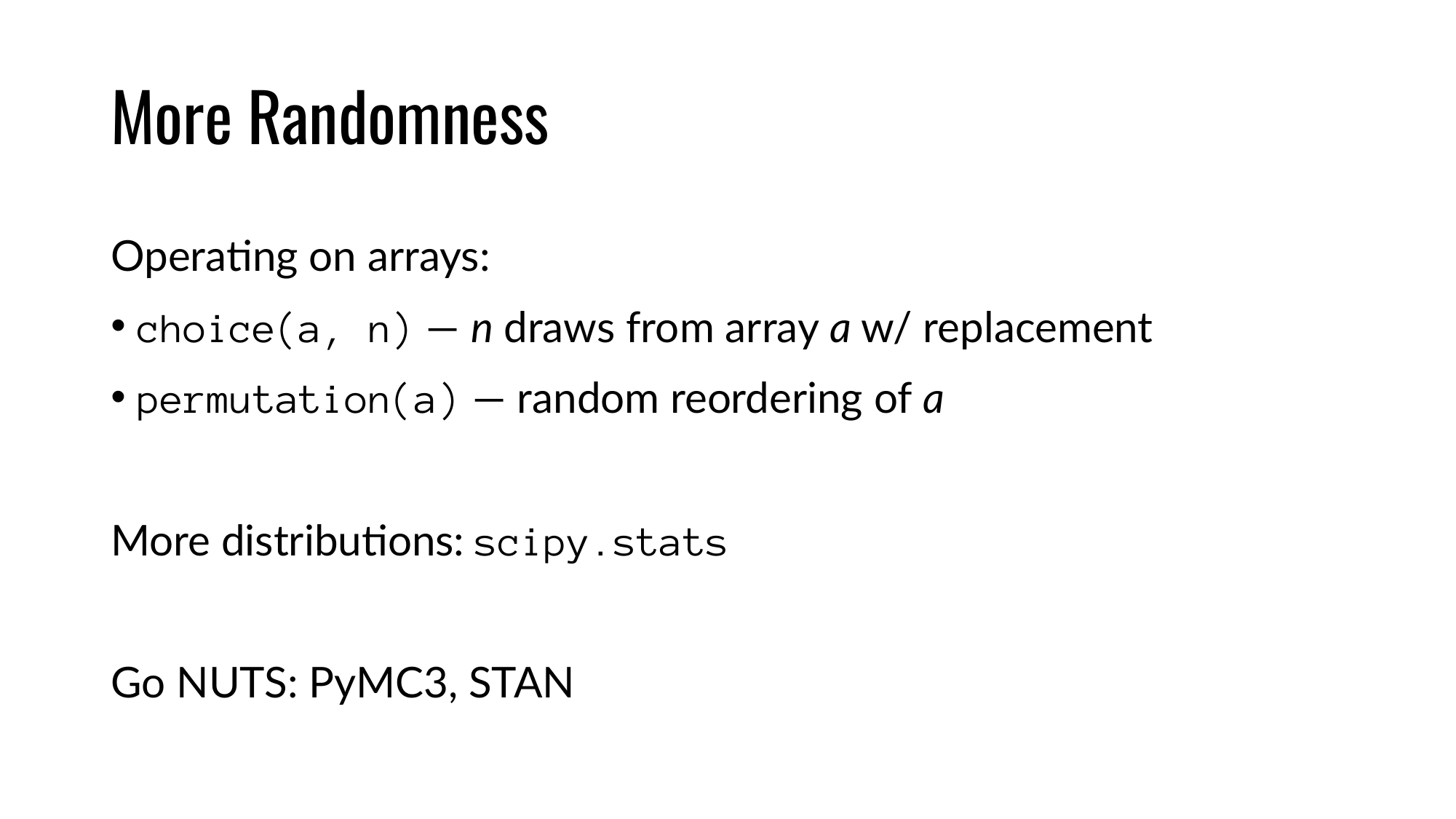

# More Randomness
Operating on arrays:
choice(a, n) — n draws from array a w/ replacement
permutation(a) — random reordering of a

More distributions: scipy.stats

Go NUTS: PyMC3, STAN